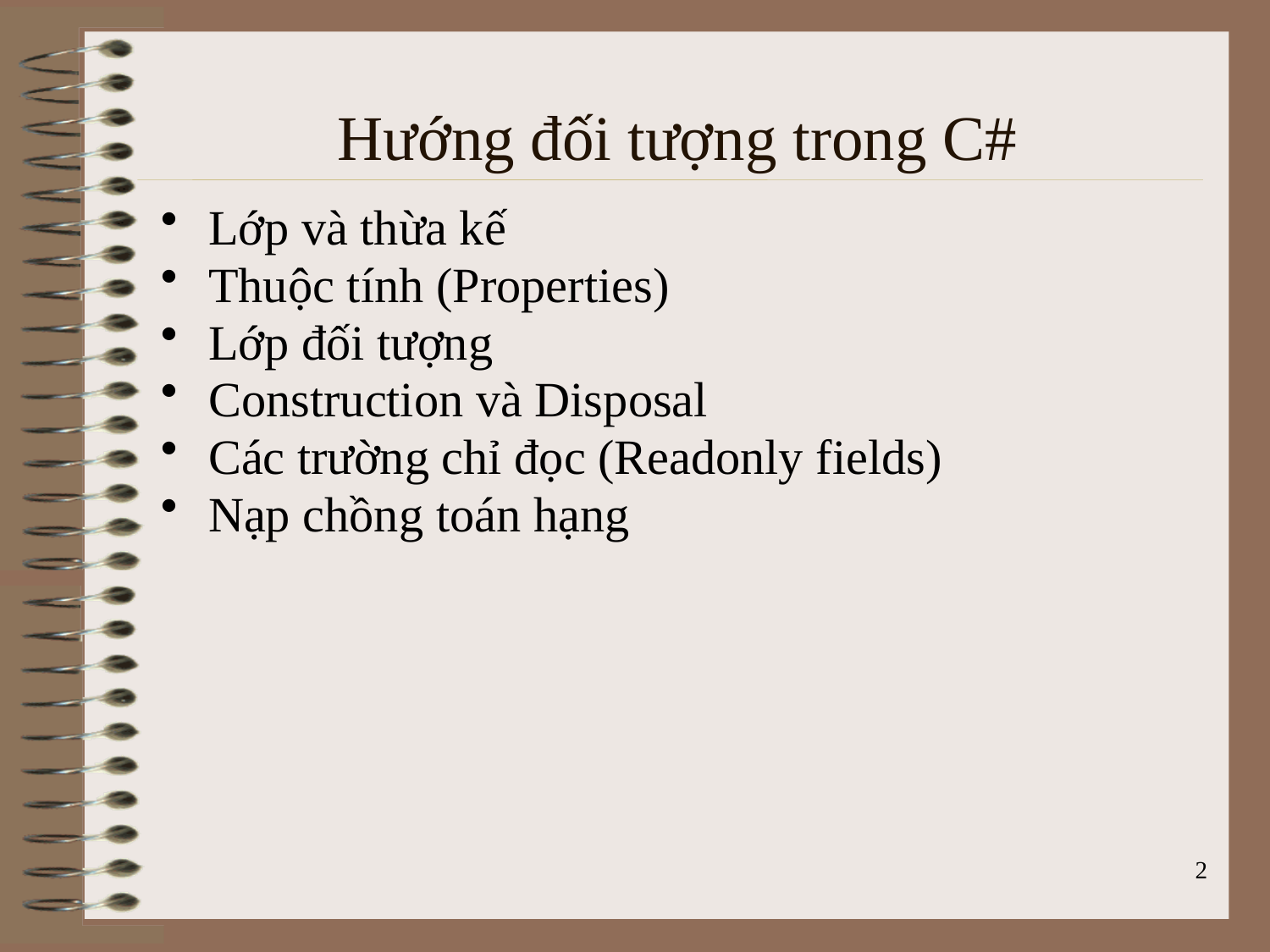

Hướng đối tượng trong C#
Lớp và thừa kế
Thuộc tính (Properties)
Lớp đối tượng
Construction và Disposal
Các trường chỉ đọc (Readonly fields)
Nạp chồng toán hạng
2